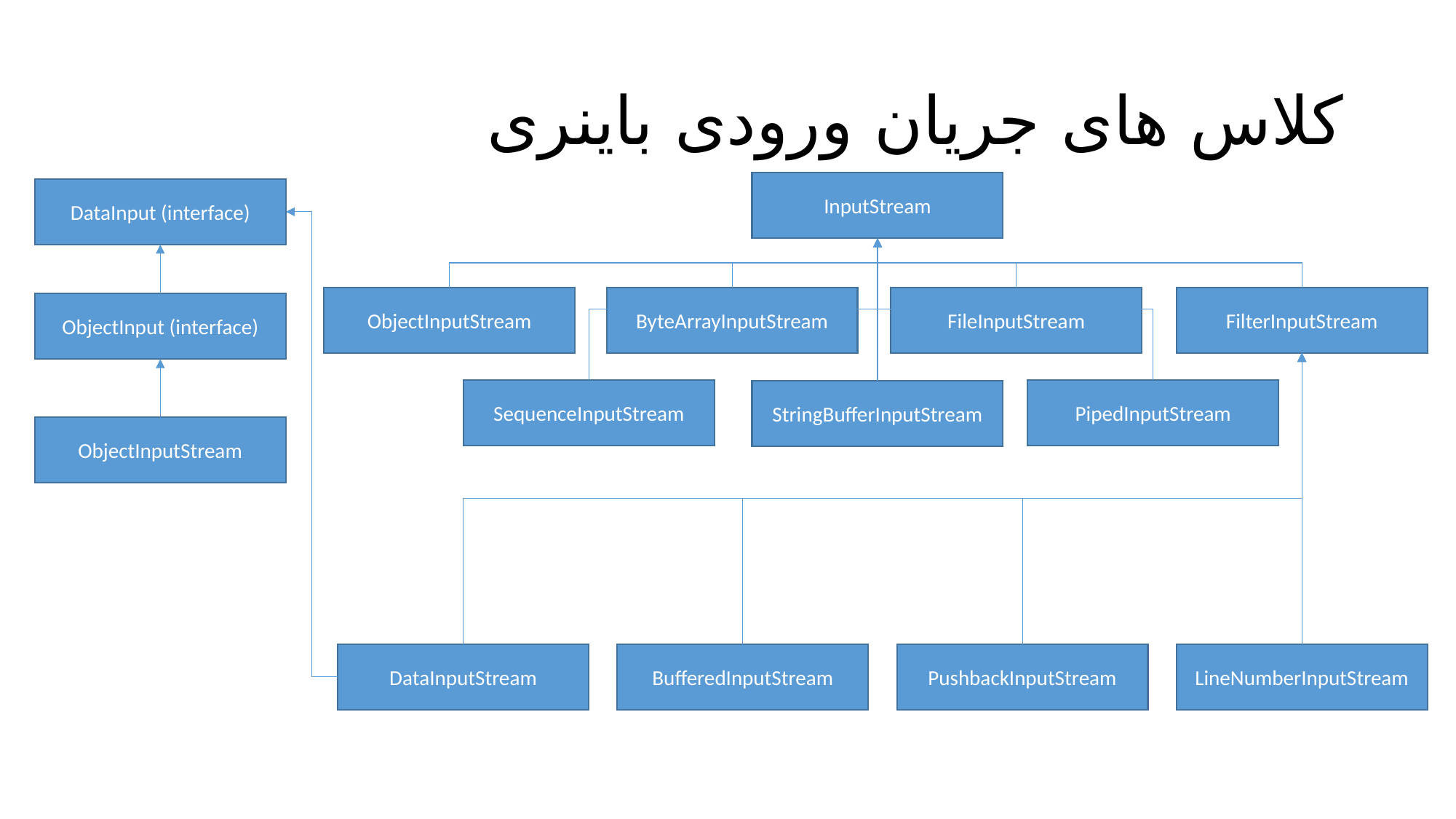

# کلاس های جریان ورودی باینری
InputStream
DataInput (interface)
ObjectInputStream
ByteArrayInputStream
FileInputStream
FilterInputStream
ObjectInput (interface)
SequenceInputStream
PipedInputStream
StringBufferInputStream
ObjectInputStream
DataInputStream
BufferedInputStream
PushbackInputStream
LineNumberInputStream